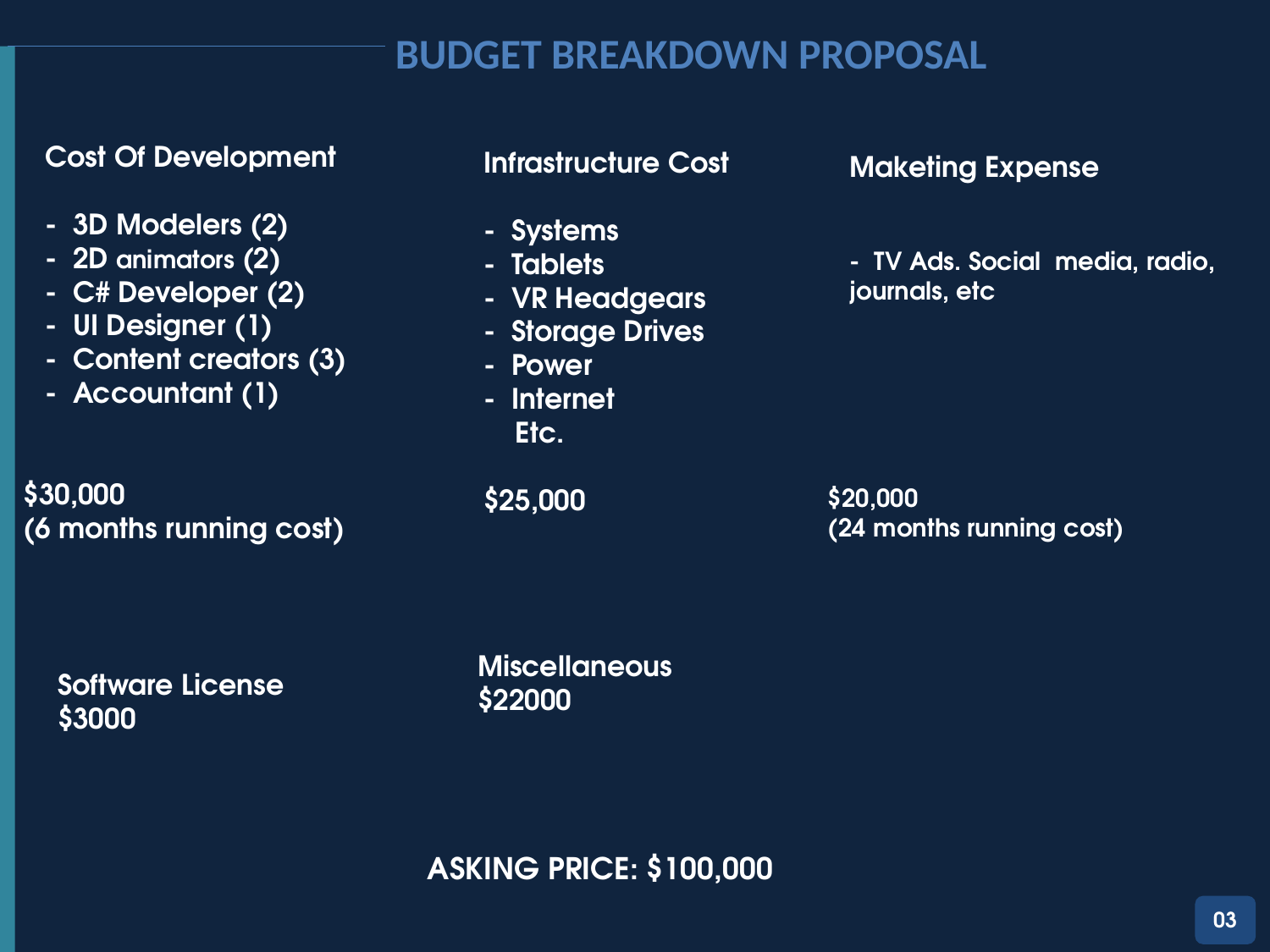

# BUDGET BREAKDOWN PROPOSAL

Cost Of Development

-  3D Modelers (2)
-  2D animators (2)
-  C# Developer (2)
-  UI Designer (1)
-  Content creators (3)
-  Accountant (1)

$30,000
(6 months running cost)
Infrastructure Cost

-  Systems
-  Tablets
-  VR Headgears
-  Storage Drives
-  Power
-  Internet
    Etc.

$25,000
Maketing Expense

-  TV Ads. Social  media, radio, journals, etc

$20,000
(24 months running cost)
Miscellaneous
$22000
Software License
$3000
ASKING PRICE: $100,000

03